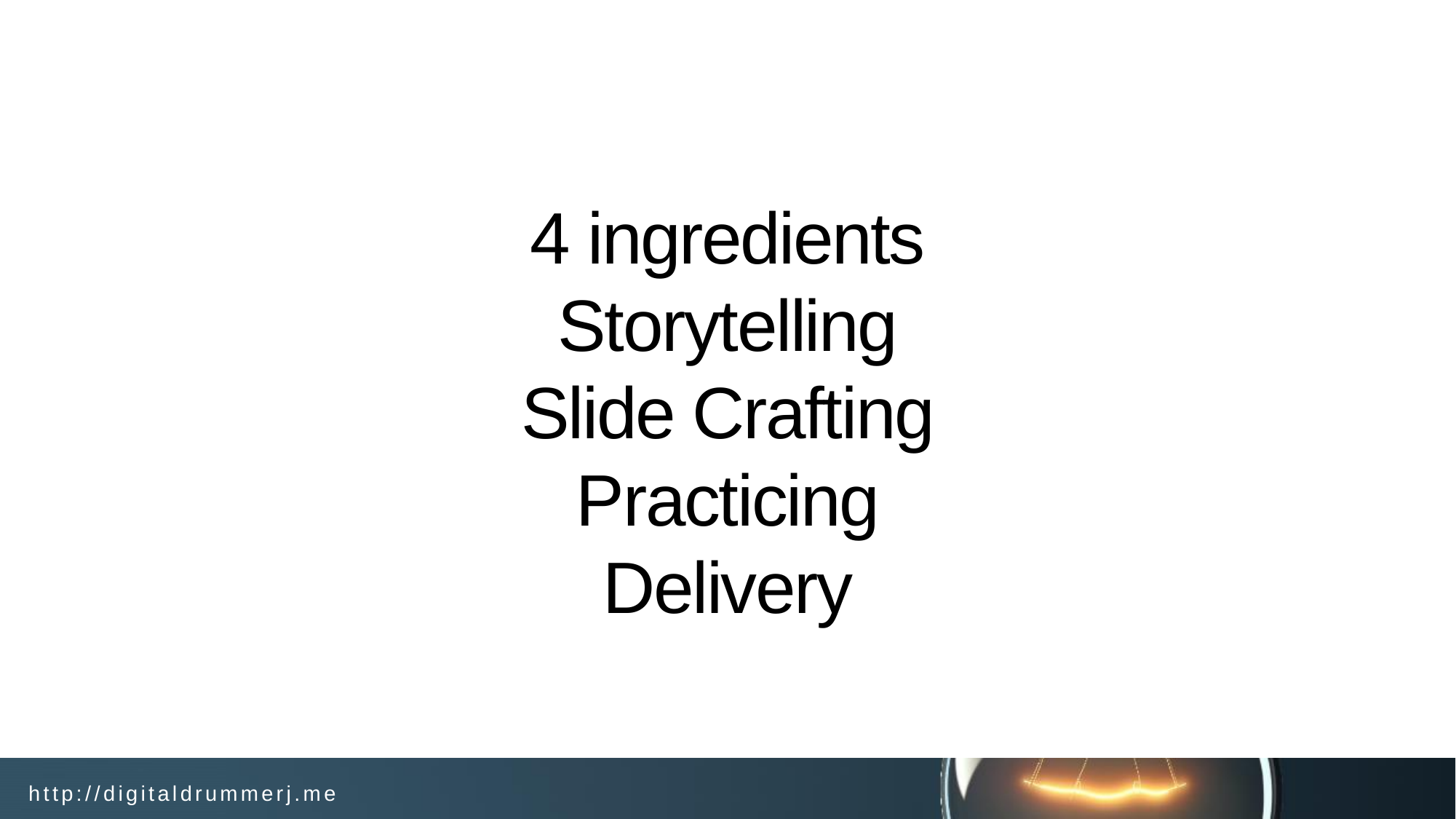

# 4 ingredients Storytelling Slide Crafting Practicing Delivery